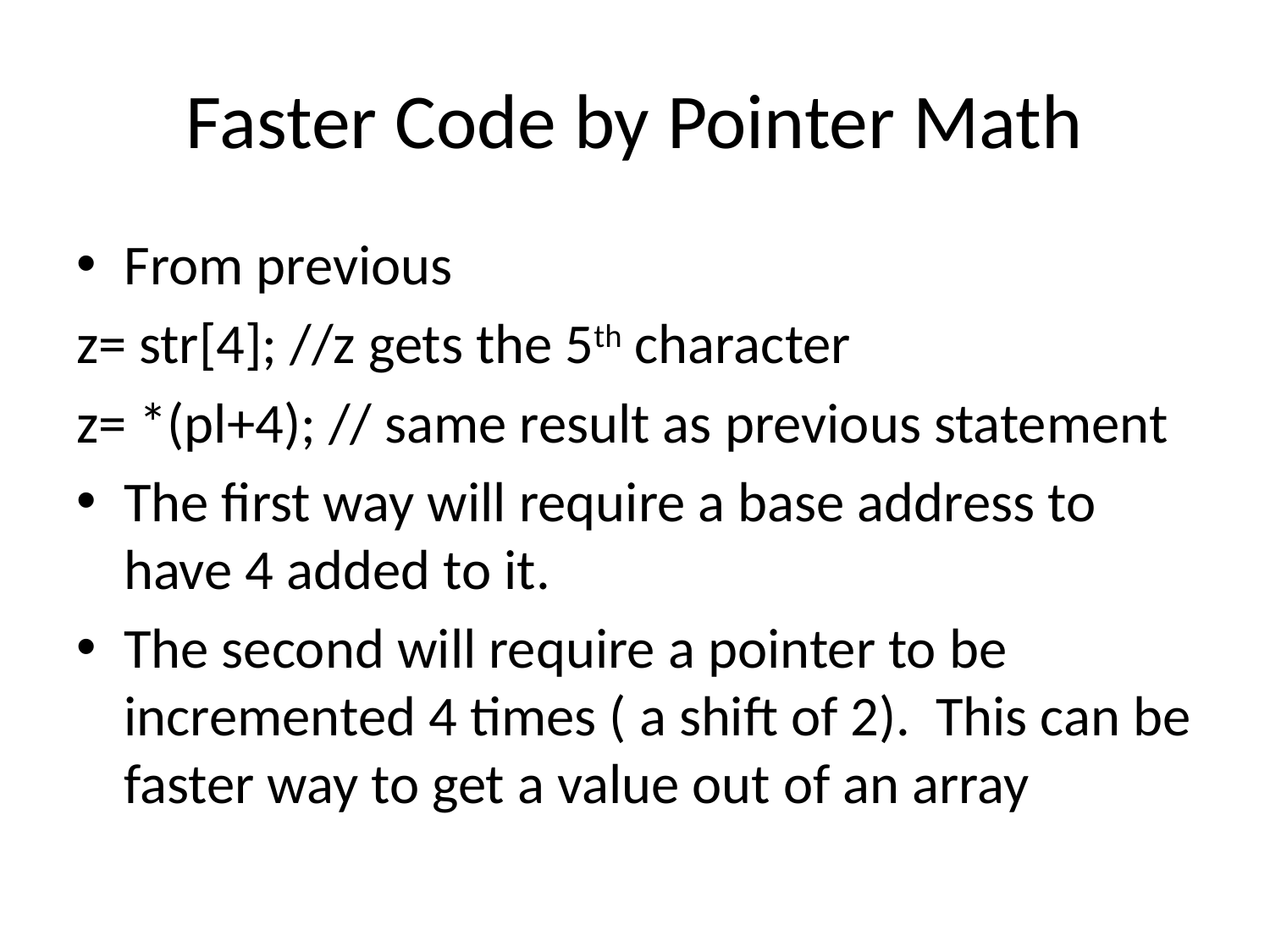

# Faster Code by Pointer Math
From previous
z= str[4]; //z gets the 5th character
z= *(pl+4); // same result as previous statement
The first way will require a base address to have 4 added to it.
The second will require a pointer to be incremented 4 times ( a shift of 2).  This can be faster way to get a value out of an array